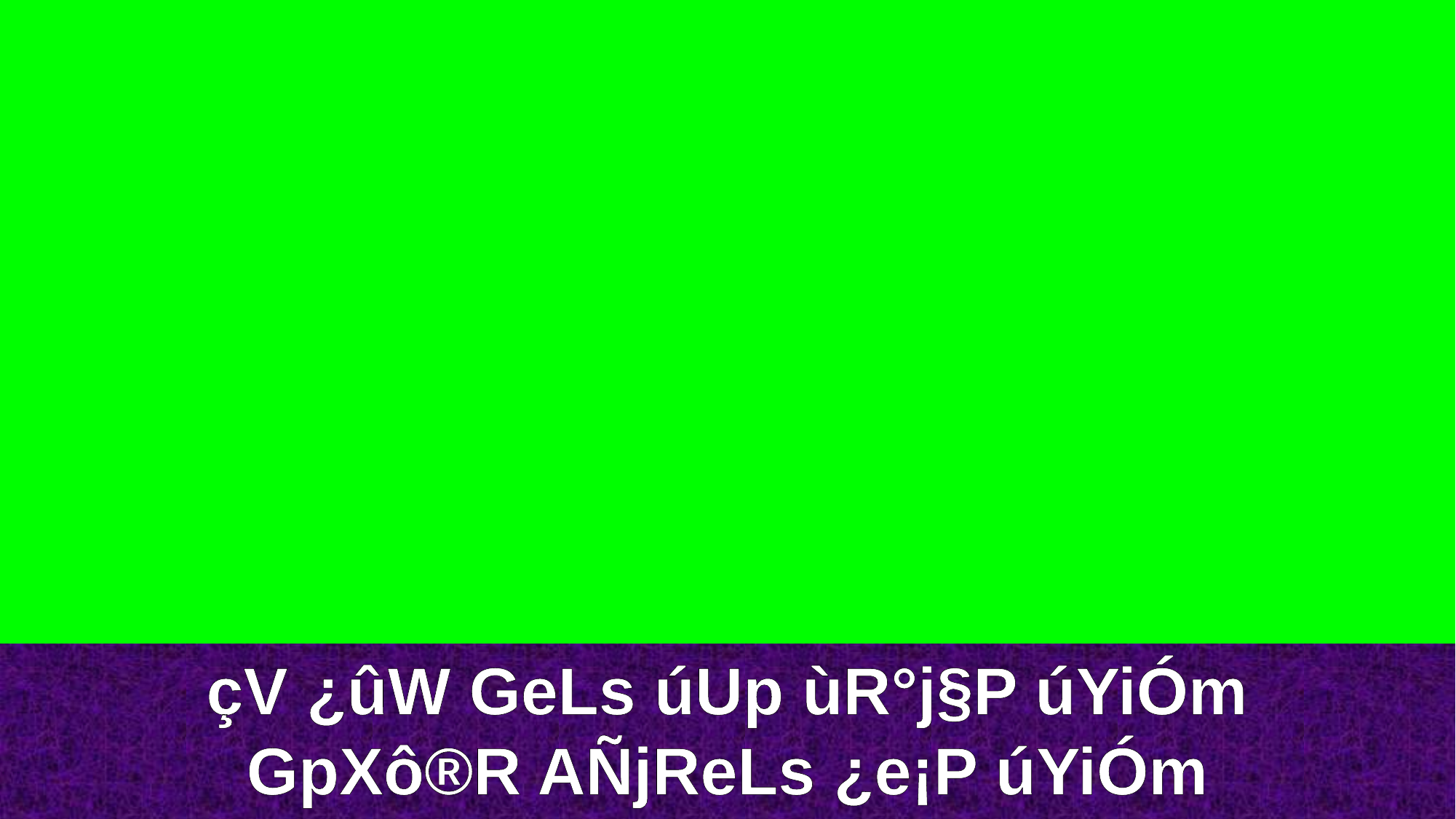

çV ¿ûW GeLs úUp ùR°j§P úYiÓm
GpXô®R AÑjReLs ¿e¡P úYiÓm